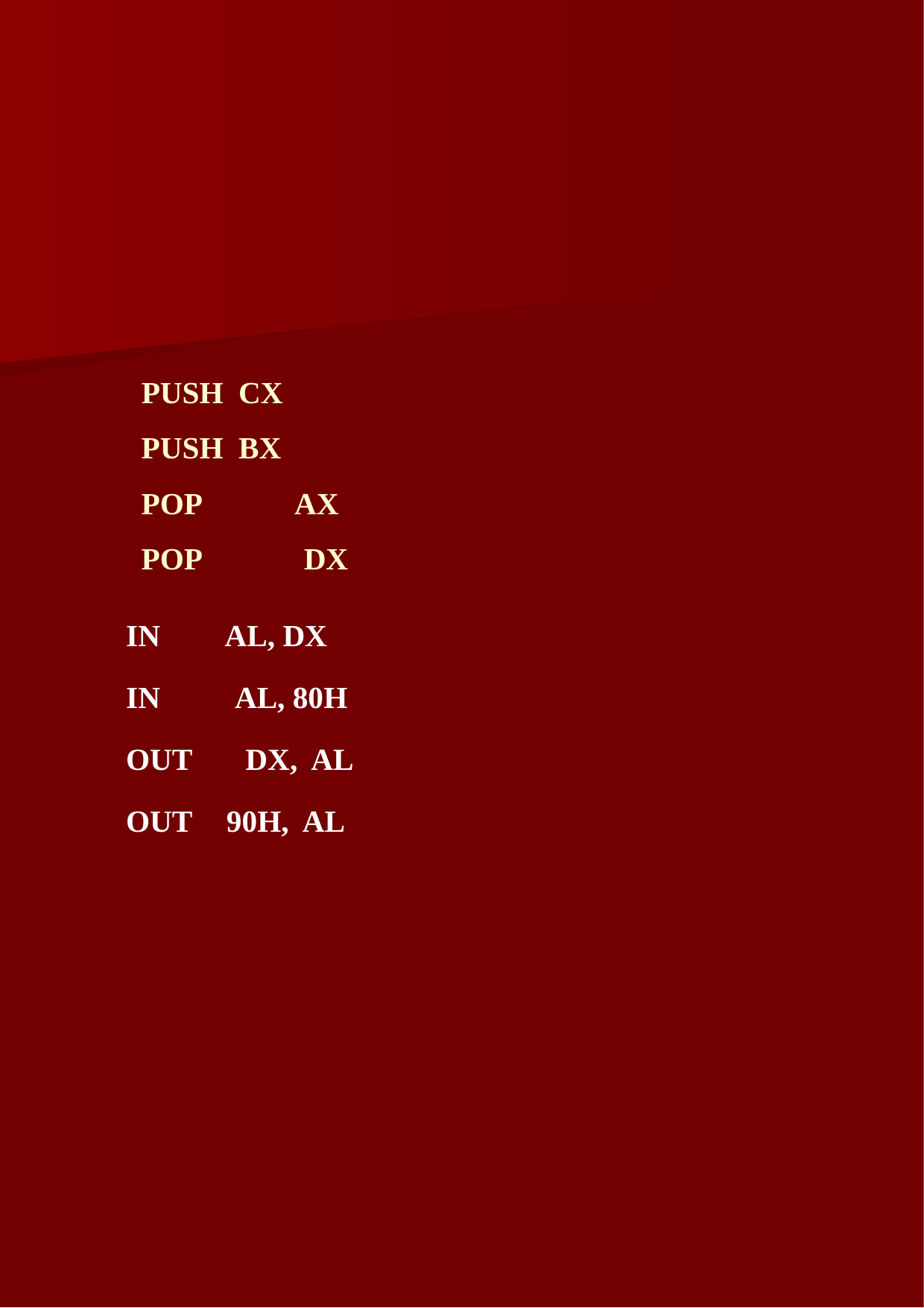

# PUSH  CX PUSH  BX POP	  AX POP	   DX
        IN	  AL, DX
        IN          AL, 80H
        OUT       DX,  AL
        OUT	  90H,  AL